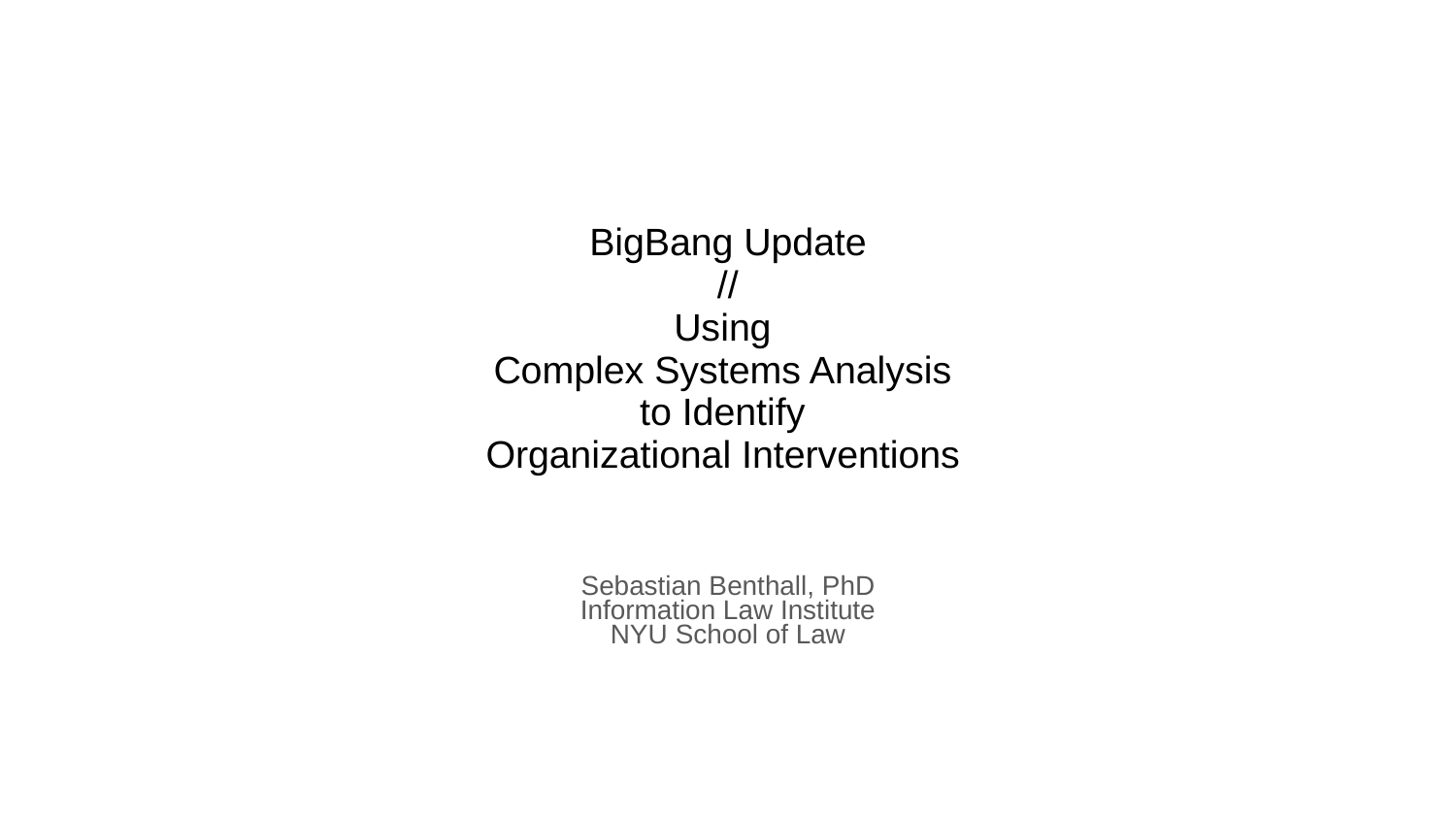

# BigBang Update
//
Using
Complex Systems Analysis
to Identify
Organizational Interventions
Sebastian Benthall, PhD
Information Law Institute
NYU School of Law